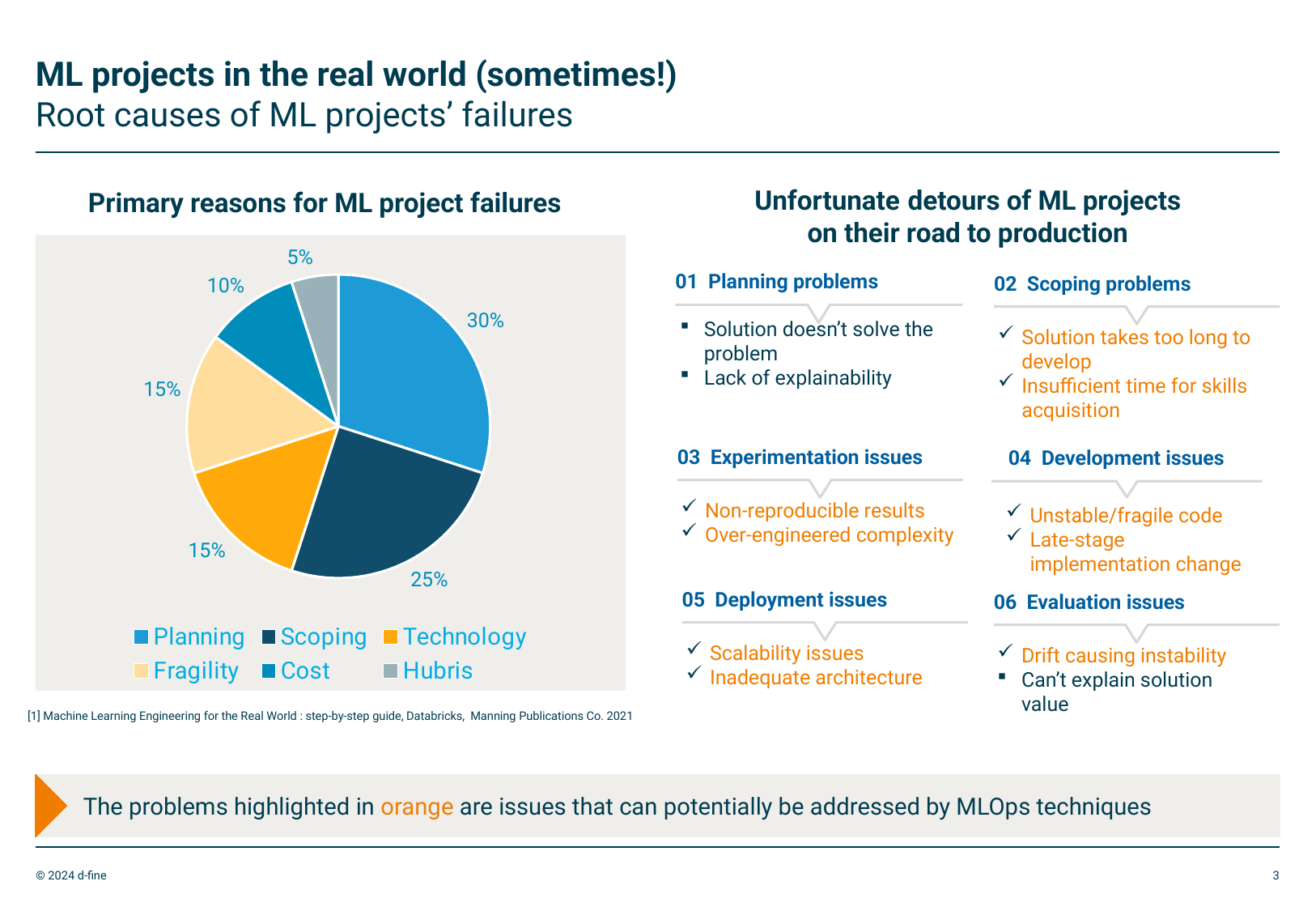

# ML projects in the real world (sometimes!) Root causes of ML projects’ failures
Unfortunate detours of ML projects
on their road to production
Primary reasons for ML project failures

### Chart

| Category | Column1 |
|---|---|
| Planning | 0.3 |
| Scoping | 0.25 |
| Technology | 0.15 |
| Fragility | 0.15 |
| Cost | 0.1 |
| Hubris | 0.05 |
01  Planning problems

Solution doesn’t solve the problem
Lack of explainability
02  Scoping problems

Solution takes too long to develop
Insufficient time for skills acquisition
03  Experimentation issues

Non-reproducible results
Over-engineered complexity
04  Development issues

Unstable/fragile code
Late-stage implementation change
05  Deployment issues

Scalability issues
Inadequate architecture
06  Evaluation issues

Drift causing instability
Can’t explain solution value
[1] Machine Learning Engineering for the Real World : step-by-step guide, Databricks,  Manning Publications Co. 2021
The problems highlighted in orange are issues that can potentially be addressed by MLOps techniques

3
© 2024 d-fine